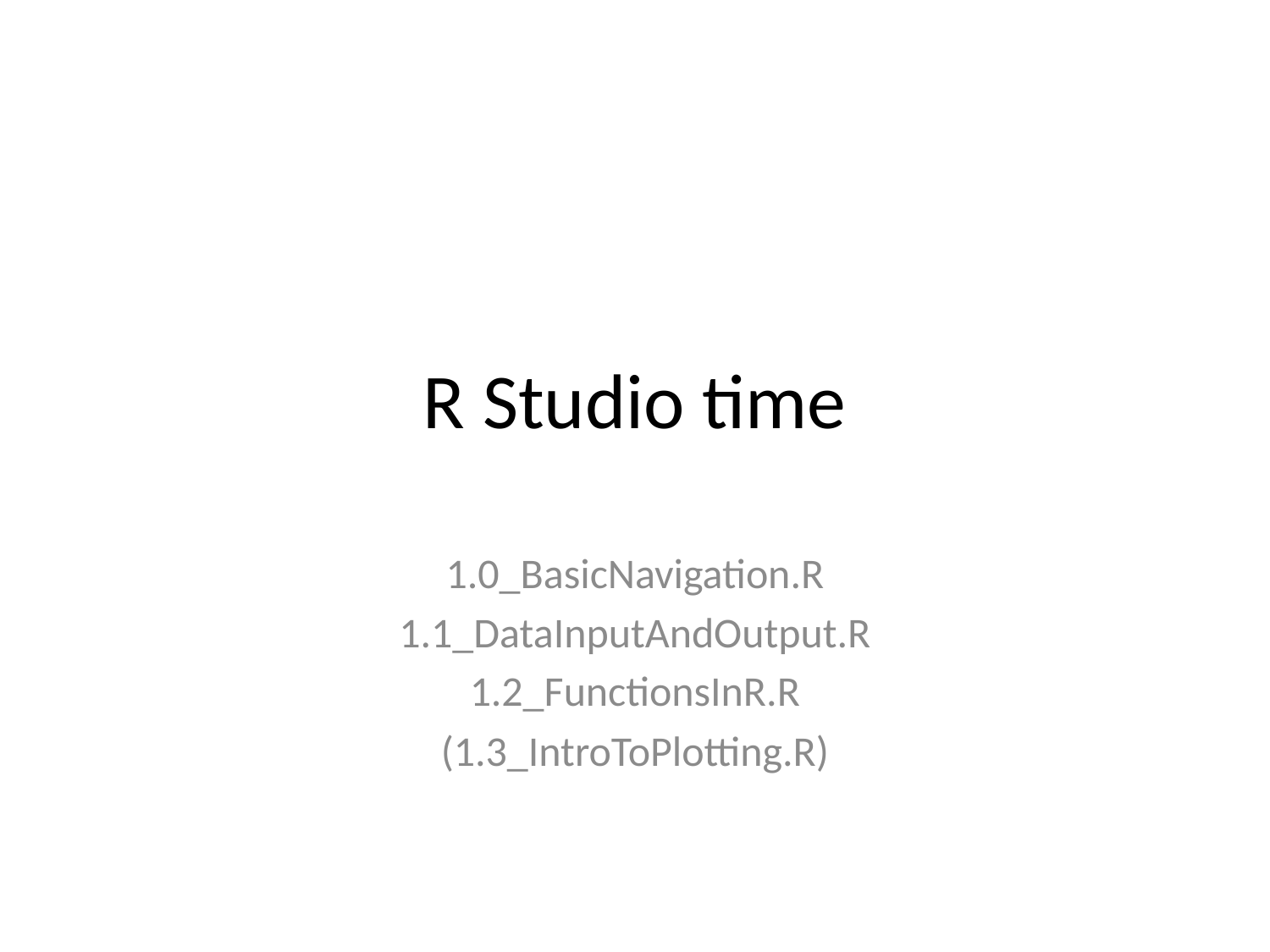

# R Studio time
1.0_BasicNavigation.R
1.1_DataInputAndOutput.R
1.2_FunctionsInR.R
(1.3_IntroToPlotting.R)